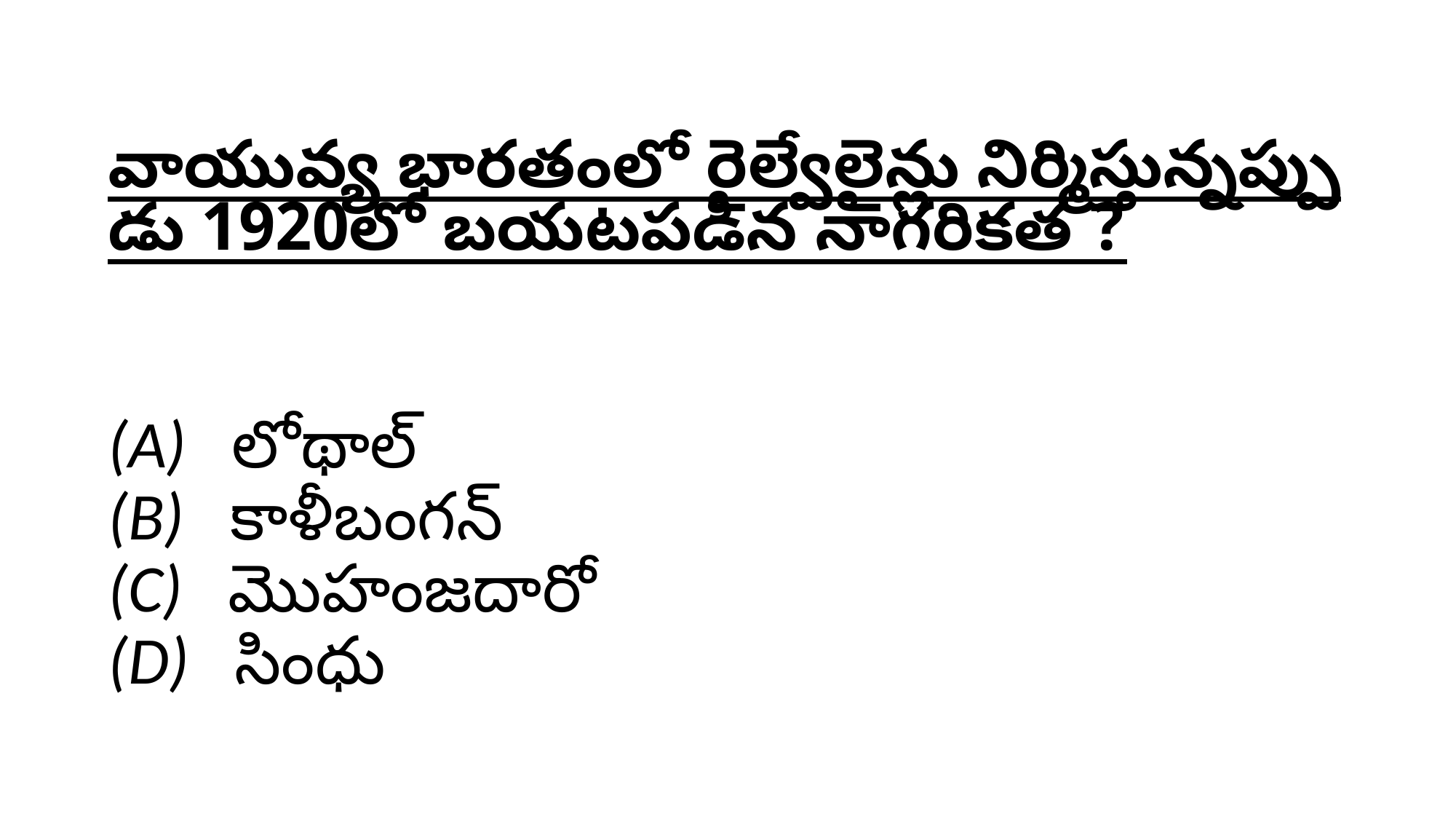

# వాయువ్య భారతంలో రైల్వేలైన్లు నిర్మిస్తున్నప్పుడు 1920లో బయటపడిన నాగరికత ? (A)   లోథాల్ (B)   కాళీబంగన్ (C)   మొహంజదారో (D)   సింధు